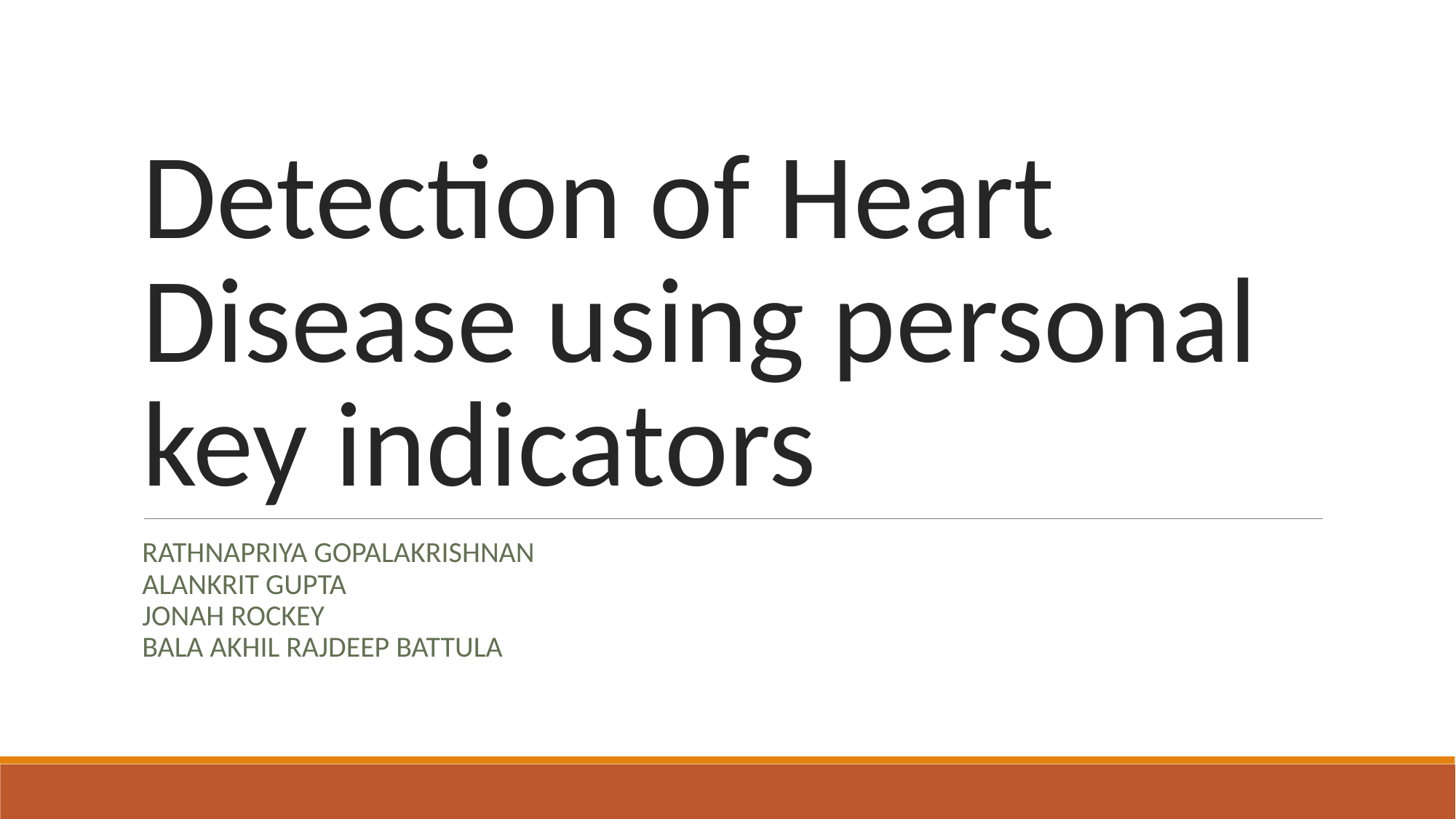

# Detection of Heart Disease using personal key indicators
RATHNAPRIYA GOPALAKRISHNAN
ALANKRIT GUPTA
JONAH ROCKEY
BALA AKHIL RAJDEEP BATTULA